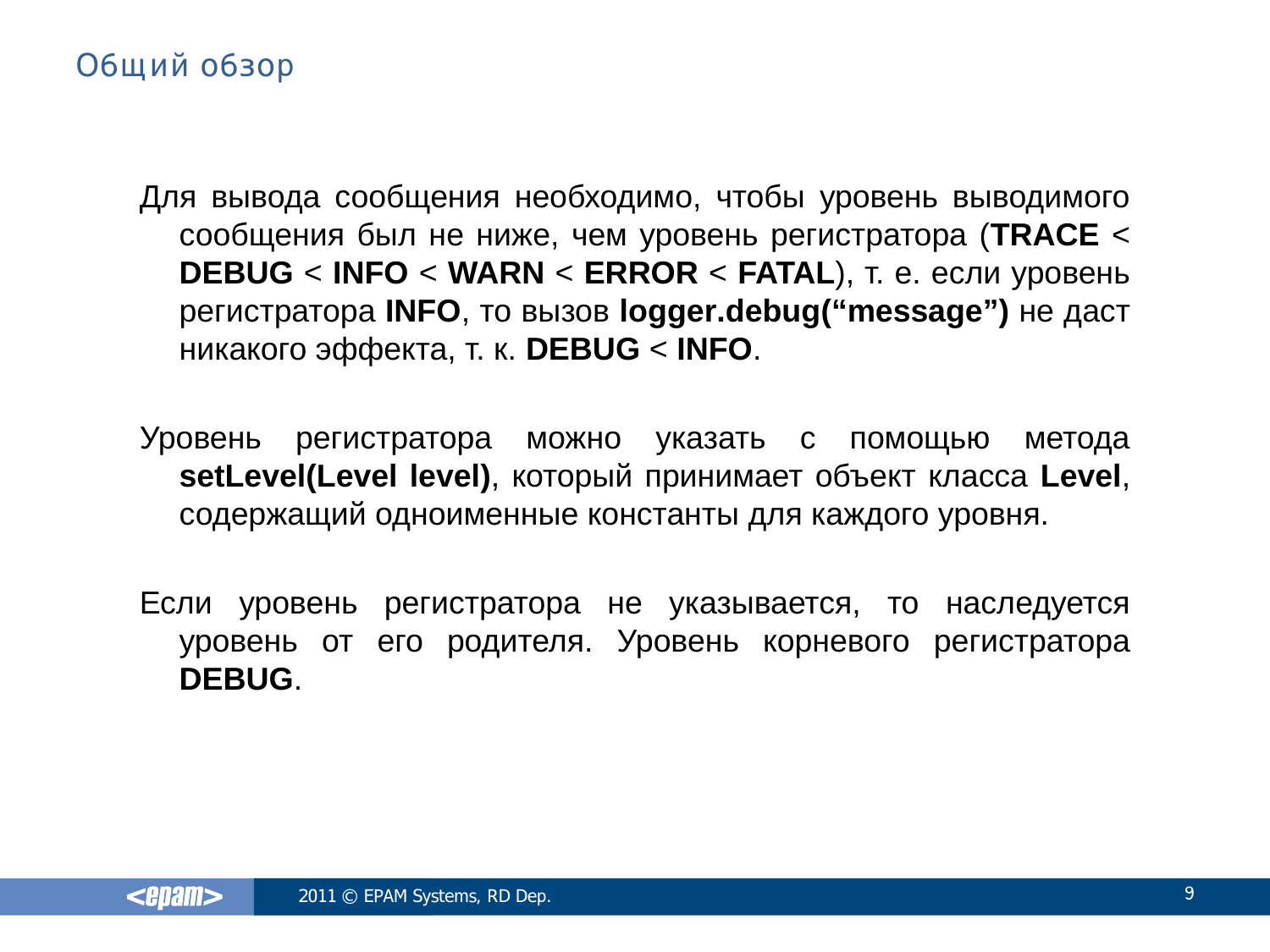

# Общий обзор
Для вывода сообщения необходимо, чтобы уровень выводимого сообщения был не ниже, чем уровень регистратора (TRACE < DEBUG < INFO < WARN < ERROR < FATAL), т. е. если уровень регистратора INFO, то вызов logger.debug(“message”) не даст никакого эффекта, т. к. DEBUG < INFO.

Уровень регистратора можно указать с помощью метода setLevel(Level level), который принимает объект класса Level, содержащий одноименные константы для каждого уровня.

Если уровень регистратора не указывается, то наследуется уровень от его родителя. Уровень корневого регистратора DEBUG.

9
2011 © EPAM Systems, RD Dep.